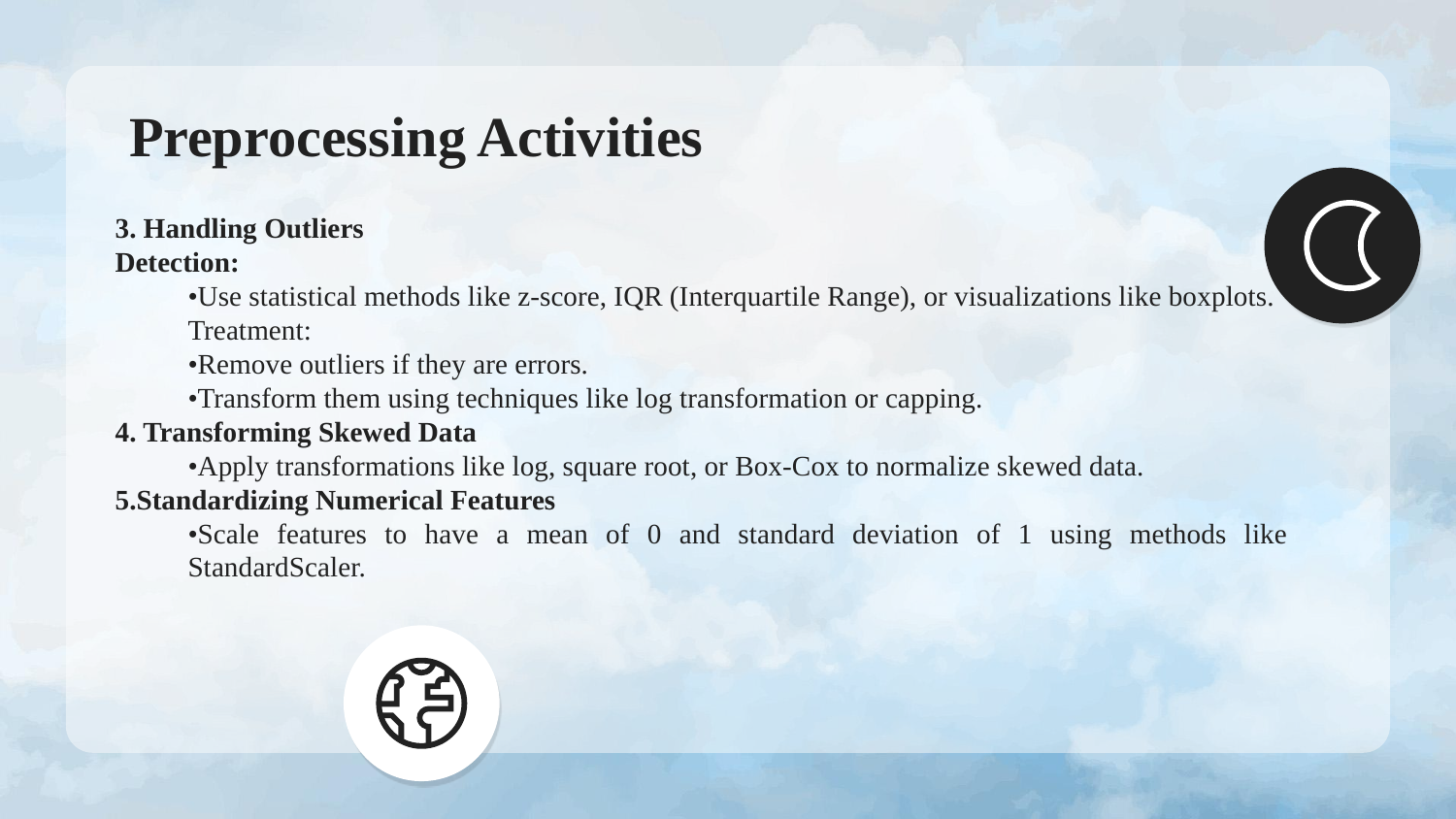

# Preprocessing Activities

3. Handling Outliers
Detection:
•Use statistical methods like z-score, IQR (Interquartile Range), or visualizations like boxplots.
Treatment:
•Remove outliers if they are errors.
•Transform them using techniques like log transformation or capping.
4. Transforming Skewed Data
•Apply transformations like log, square root, or Box-Cox to normalize skewed data.
5.Standardizing Numerical Features
•Scale features to have a mean of 0 and standard deviation of 1 using methods like StandardScaler.